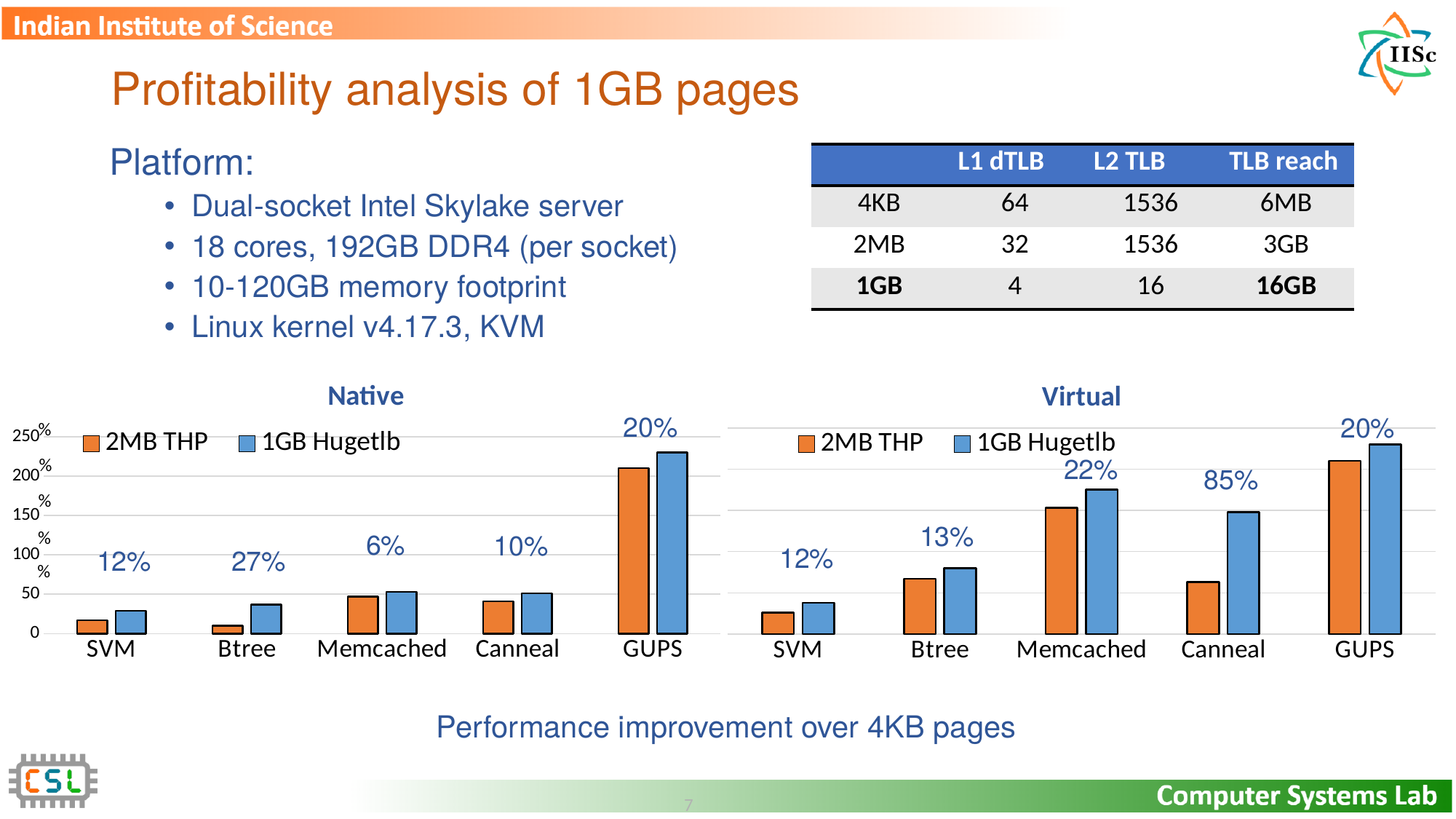

# Profitability analysis of 1GB pages
Platform:
Dual-socket Intel Skylake server
18 cores, 192GB DDR4 (per socket)
10-120GB memory footprint
Linux kernel v4.17.3, KVM

|  | L1 dTLB | L2 TLB | TLB reach |
| --- | --- | --- | --- |
| 4KB | 64 | 1536 | 6MB |
| 2MB | 32 | 1536 | 3GB |
| 1GB | 4 | 16 | 16GB |

### Chart: Native

| Category | 2MB THP | 1GB Hugetlb |
|---|---|---|
| SVM | 17.0 | 29.0 |
| Btree | 10.0 | 37.0 |
| Memcached | 47.0 | 53.0 |
| Canneal | 41.0 | 51.0 |
| GUPS | 210.0 | 230.0 |

### Chart: Virtual

| Category | 2MB THP | 1GB Hugetlb |
|---|---|---|
| SVM | 26.0 | 38.0 |
| Btree | 67.0 | 80.0 |
| Memcached | 153.0 | 175.0 |
| Canneal | 63.0 | 148.0 |
| GUPS | 210.0 | 230.0 |
20%
6%
10%
12%
27%
20%
22%
85%
13%
12%
%
%
%
%
%
Performance improvement over 4KB pages
7